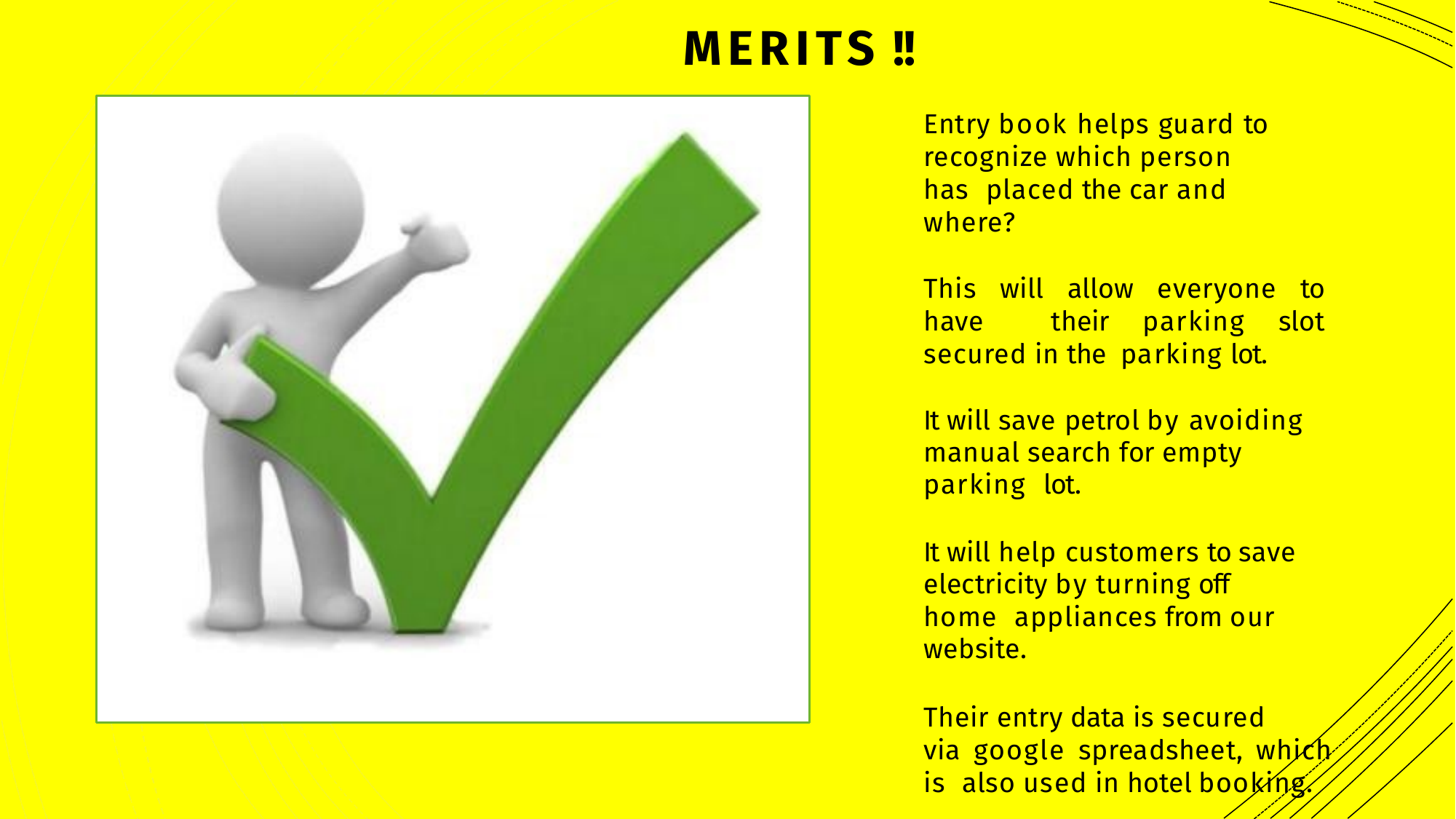

# MERITS !!

Entry book helps guard to  recognize which person has  placed the car and where?

This will allow everyone to have  their parking slot secured in the  parking lot.

It will save petrol by avoiding  manual search for empty parking  lot.

It will help customers to save  electricity by turning off home  appliances from our website.

Their entry data is secured
via google spreadsheet, which is  also used in hotel booking.